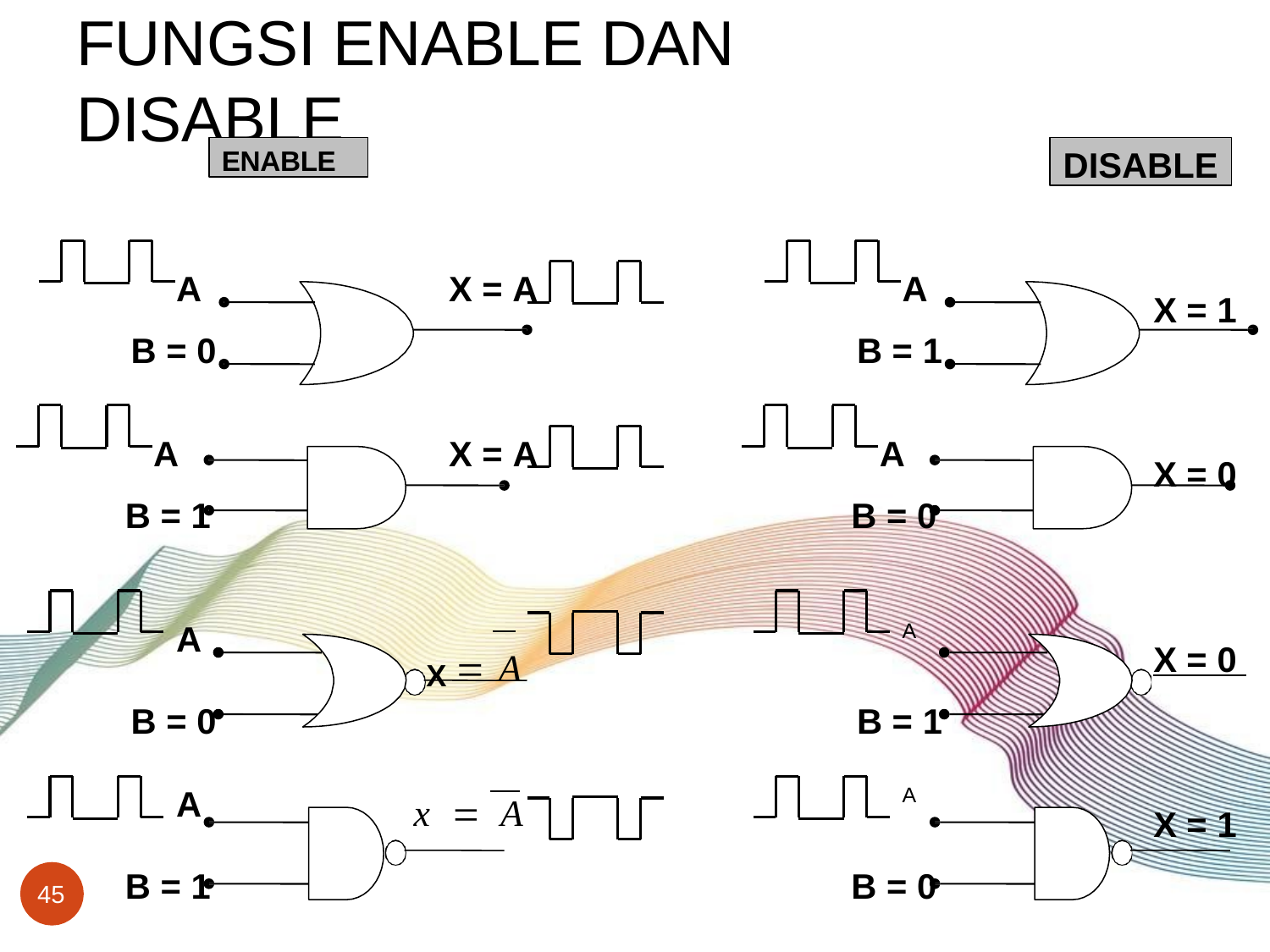

# FUNGSI ENABLE DAN DISABLE
ENABLE
DISABLE

A
X = A
A

X = 1

B = 0
B = 1

A
X = A
A

X = 0

B = 1
B = 0

A
A
X = A

X = 0

B = 0
B = 1

A
A
x = A

X = 1

B = 1
B = 0
45